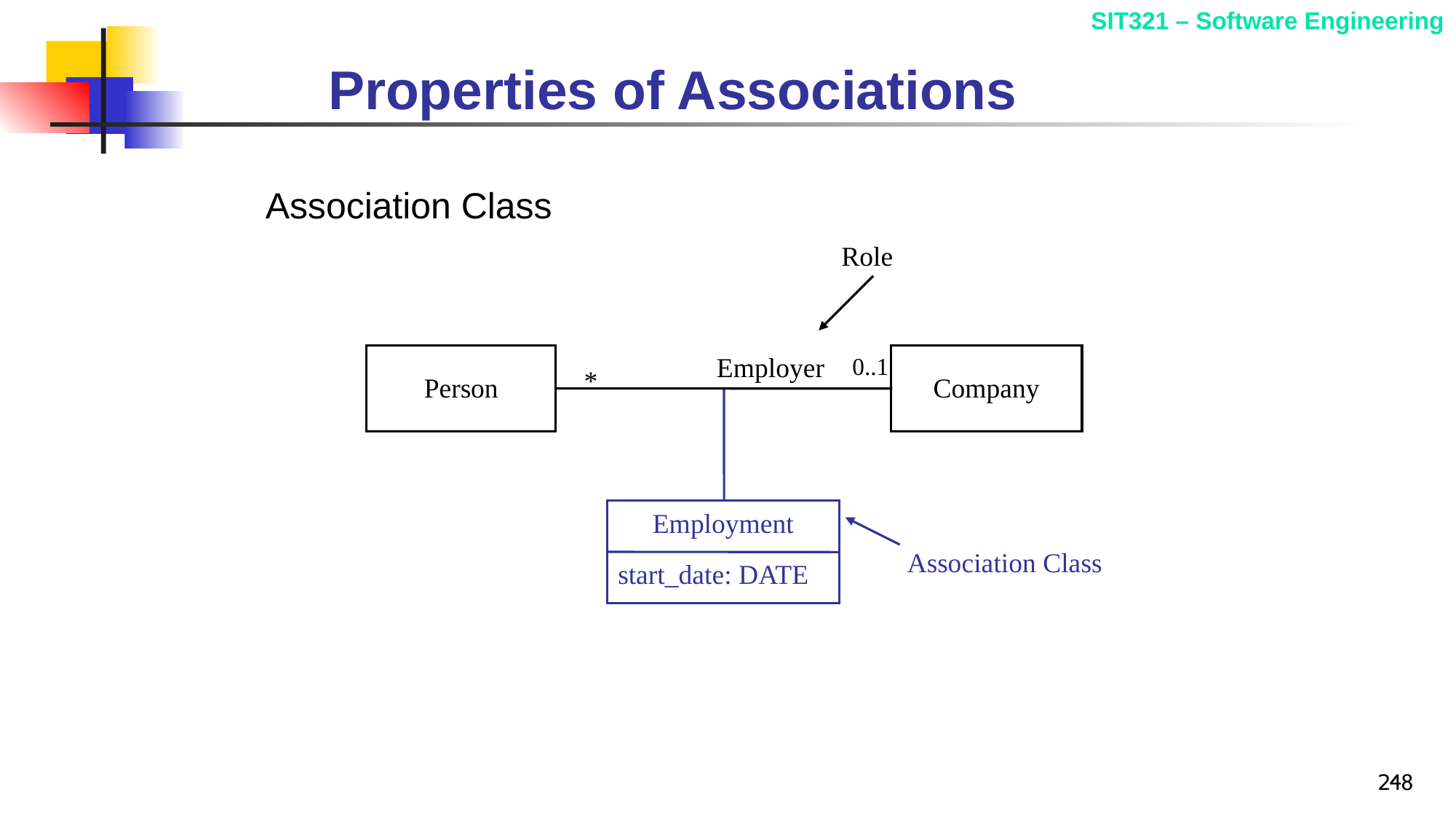

# Properties of Associations
Association Class
Role

Employer

Person
0..1

Company
*

Employment

start_date: DATE

Association Class
248